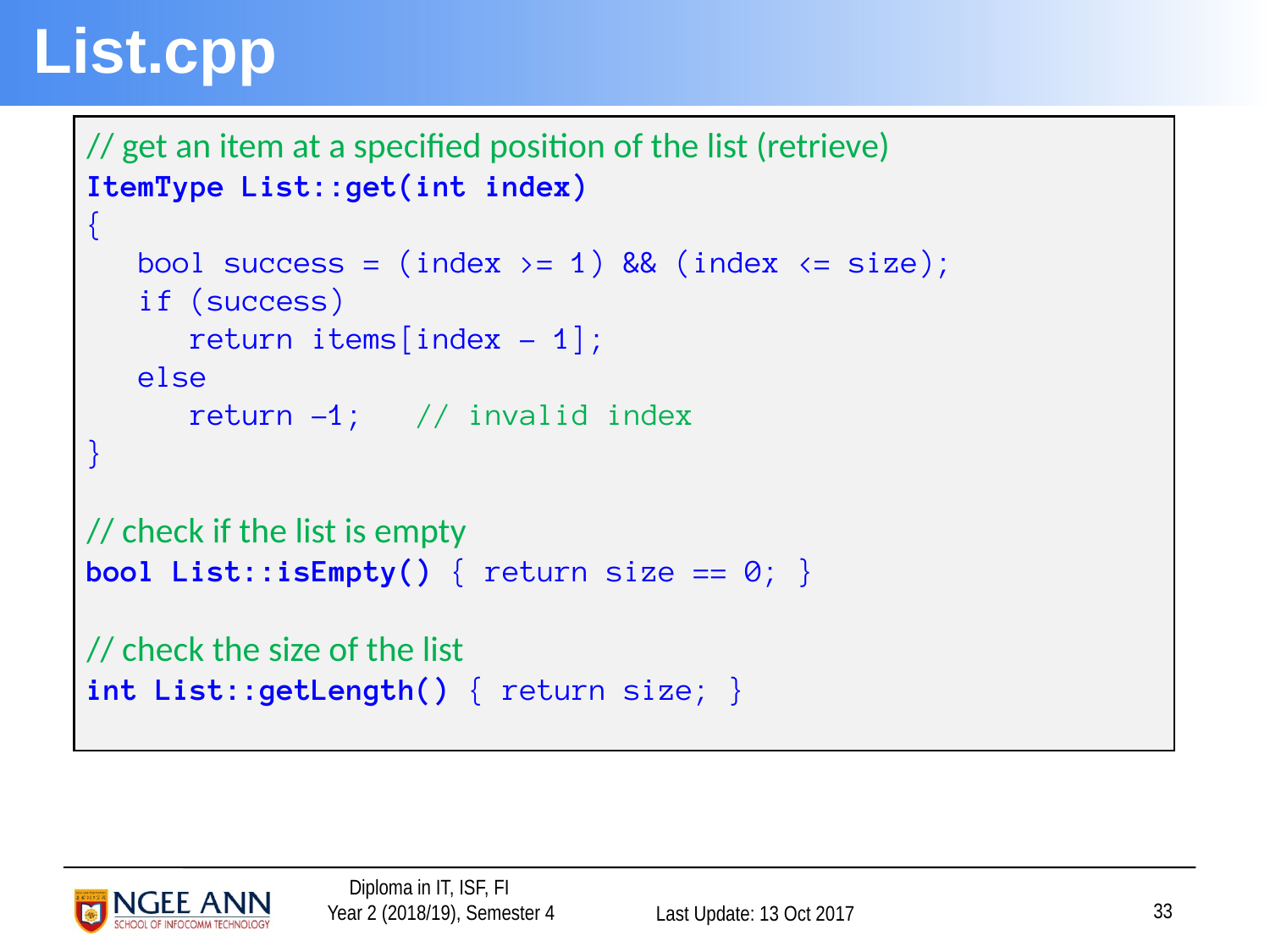

# List.cpp
// get an item at a specified position of the list (retrieve)
ItemType List::get(int index)
{
   bool success = (index >= 1) && (index <= size);
   if (success)
      return items[index - 1];
   else
      return -1;   // invalid index
}

// check if the list is empty
bool List::isEmpty() { return size == 0; }

// check the size of the list
int List::getLength() { return size; }